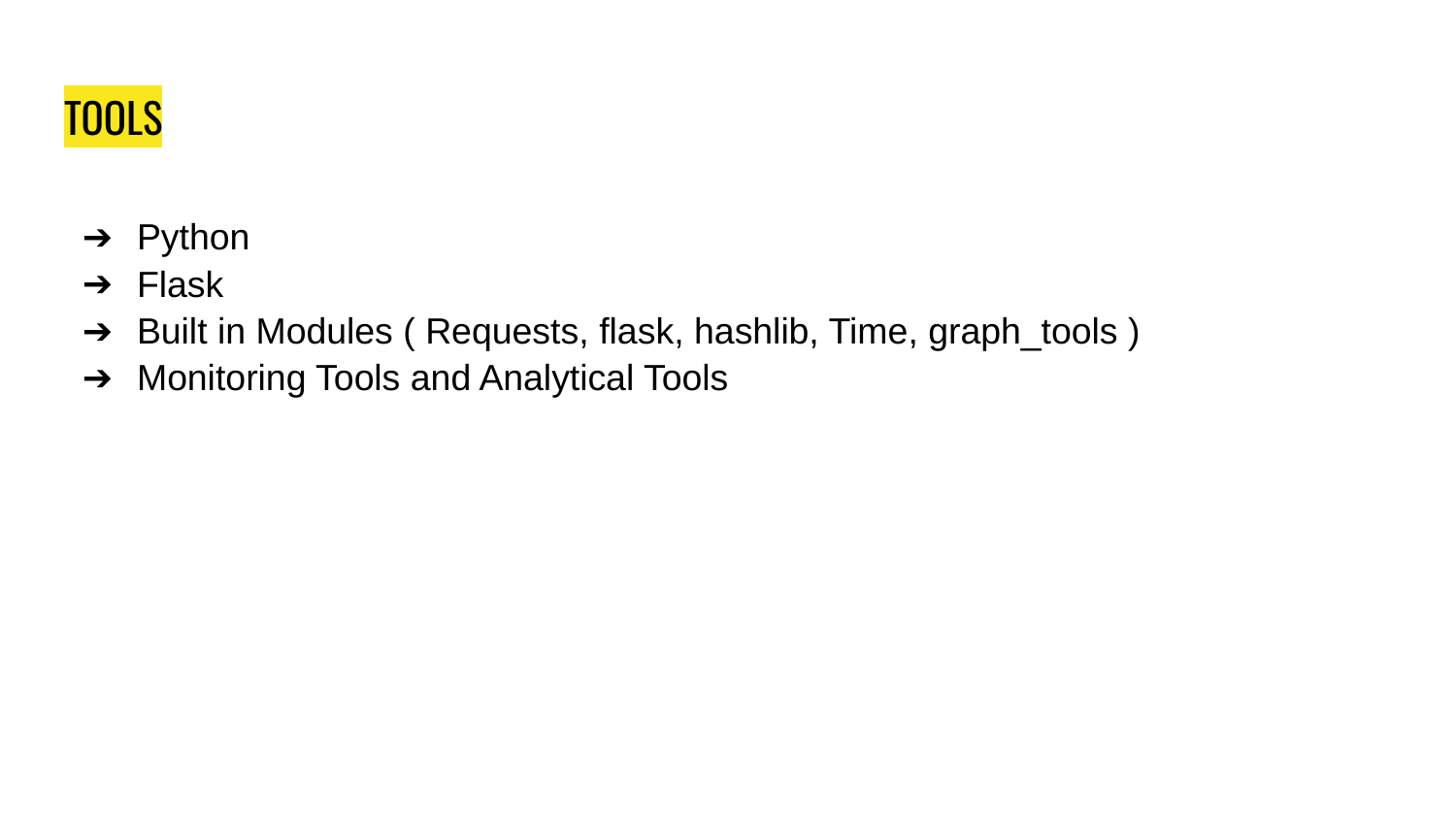

# TOOLS
Python
Flask
Built in Modules ( Requests, flask, hashlib, Time, graph_tools )
Monitoring Tools and Analytical Tools